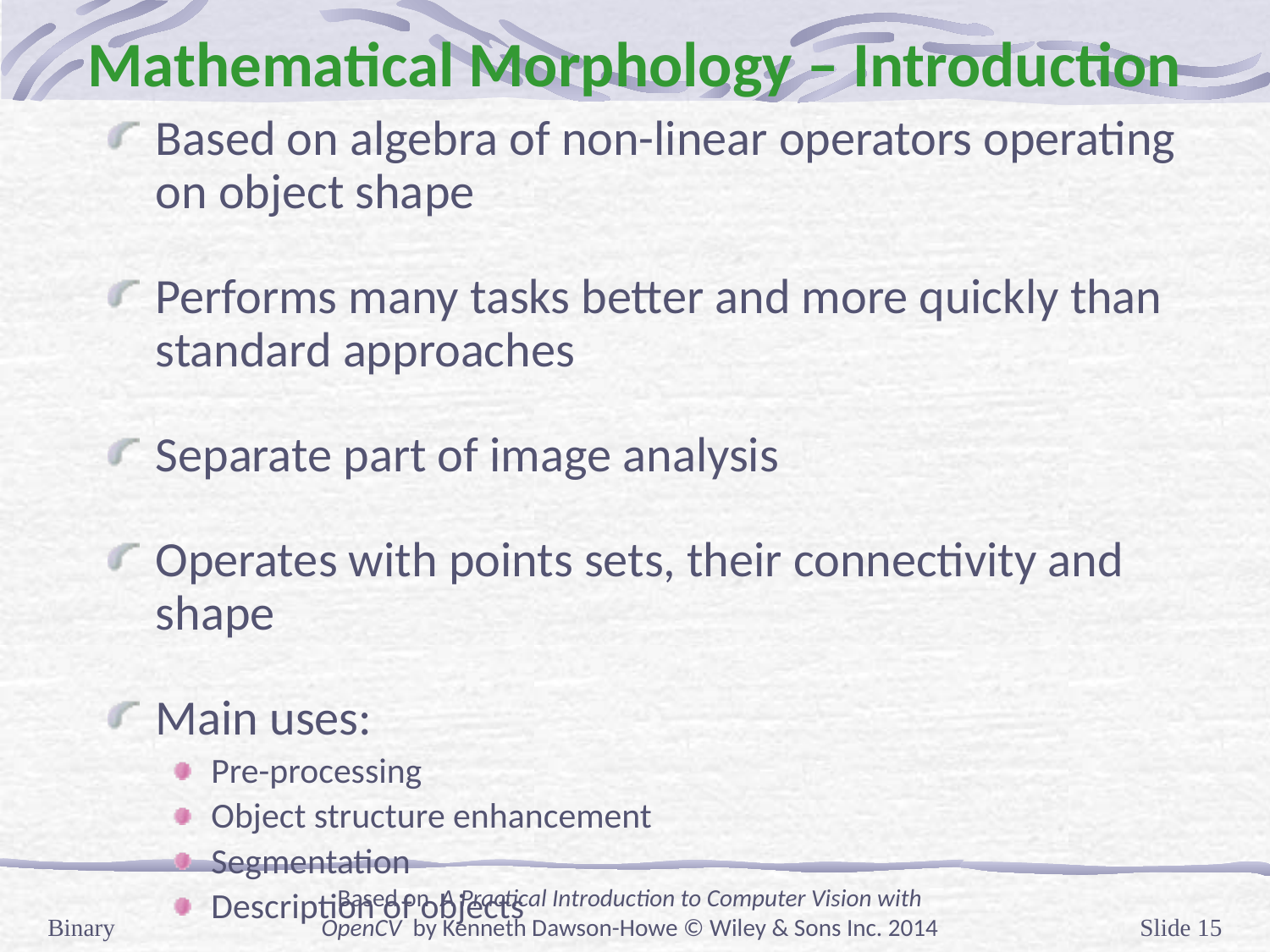

# Mathematical Morphology – Introduction
Based on algebra of non-linear operators operating on object shape

Performs many tasks better and more quickly than standard approaches

Separate part of image analysis

Operates with points sets, their connectivity and shape

Main uses:
Pre-processing
Object structure enhancement
Segmentation
Description of objects

Binary
Based on  A Practical Introduction to Computer Vision with OpenCV  by Kenneth Dawson-Howe © Wiley & Sons Inc. 2014
Slide 15